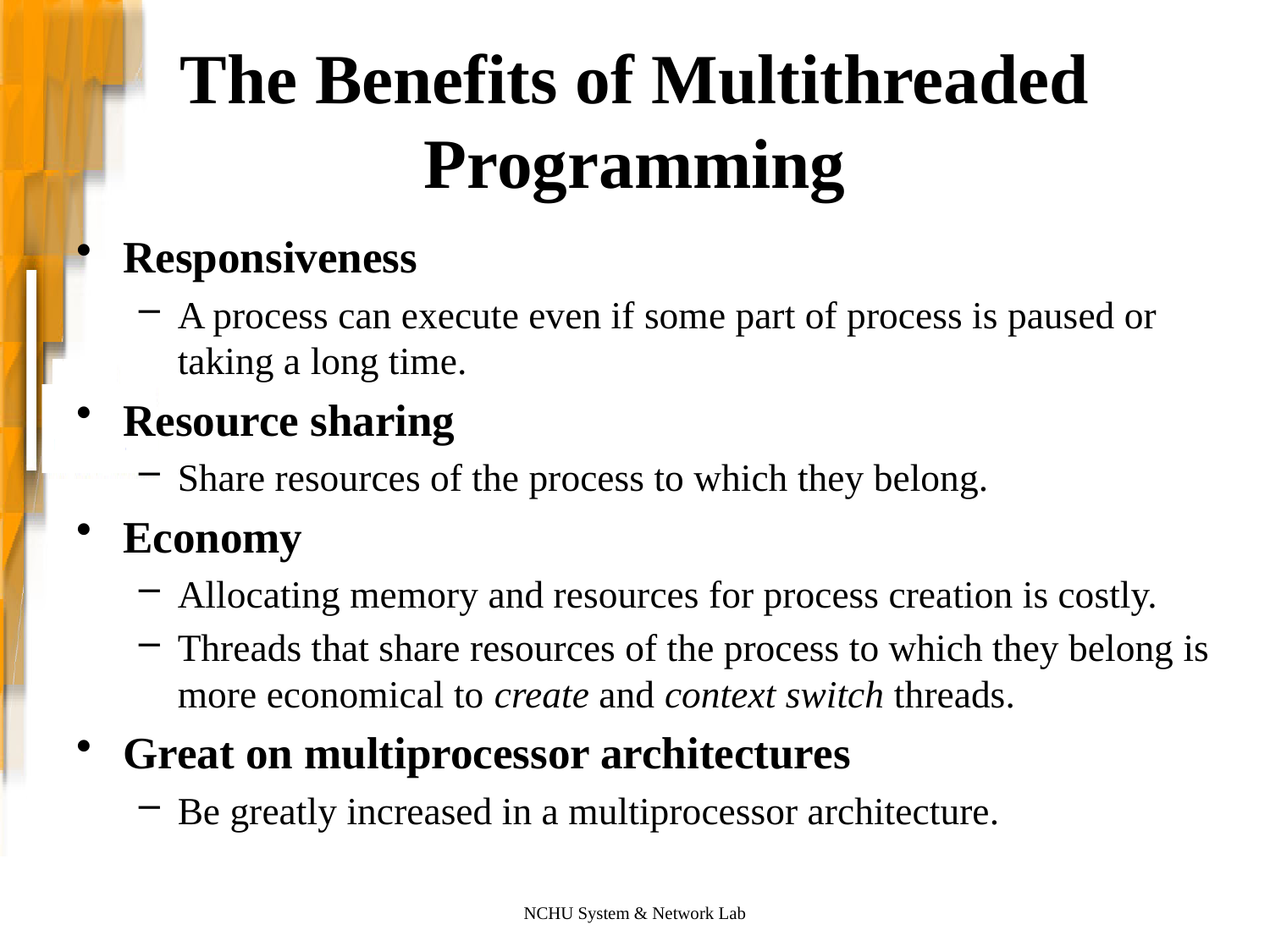

# The Benefits of Multithreaded Programming
Responsiveness
A process can execute even if some part of process is paused or taking a long time.
Resource sharing
Share resources of the process to which they belong.
Economy
Allocating memory and resources for process creation is costly.
Threads that share resources of the process to which they belong is more economical to create and context switch threads.
Great on multiprocessor architectures
Be greatly increased in a multiprocessor architecture.

NCHU System & Network Lab